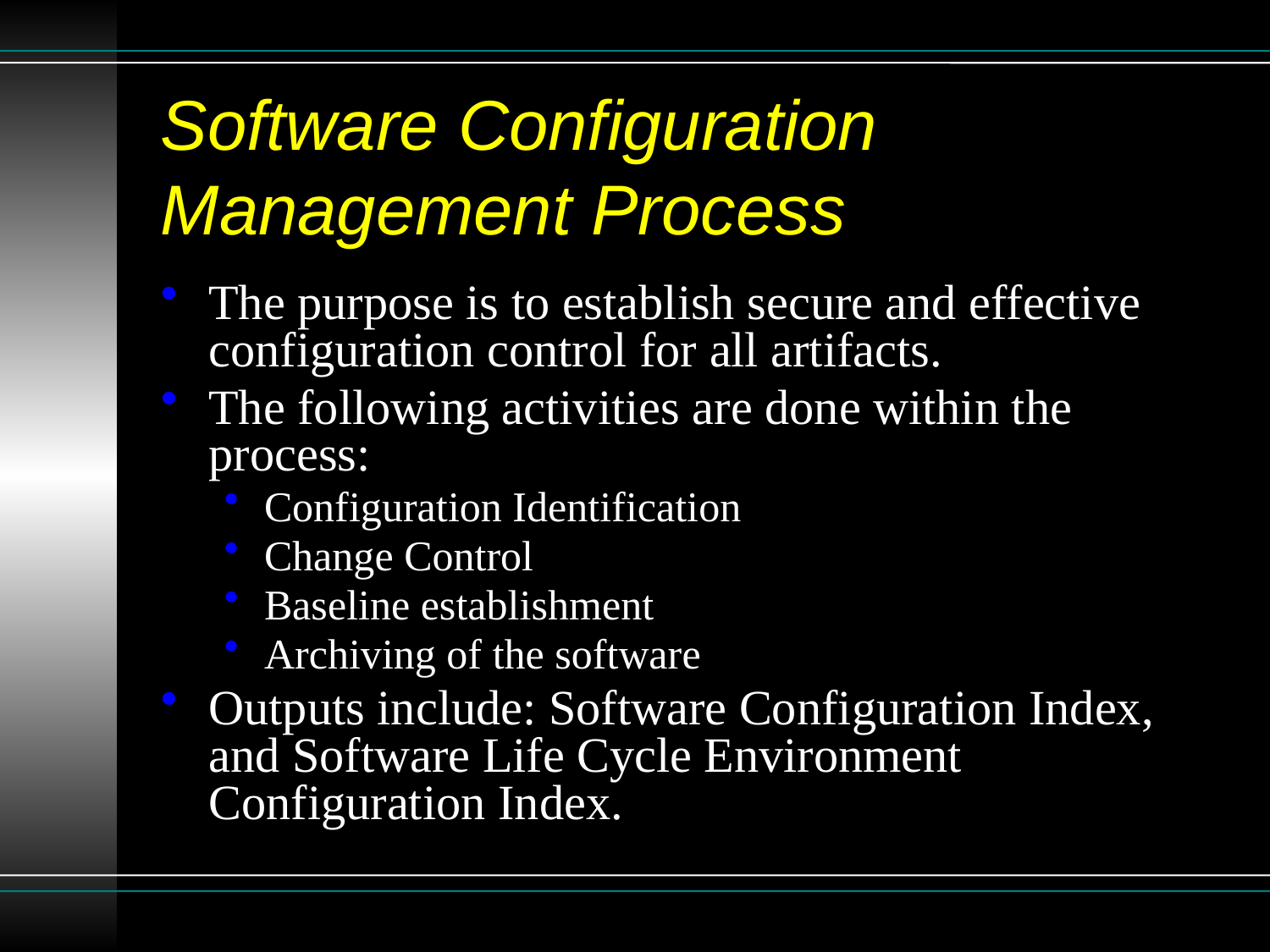

# Software Configuration Management Process
The purpose is to establish secure and effective configuration control for all artifacts.
The following activities are done within the process:
Configuration Identification
Change Control
Baseline establishment
Archiving of the software
Outputs include: Software Configuration Index, and Software Life Cycle Environment Configuration Index.